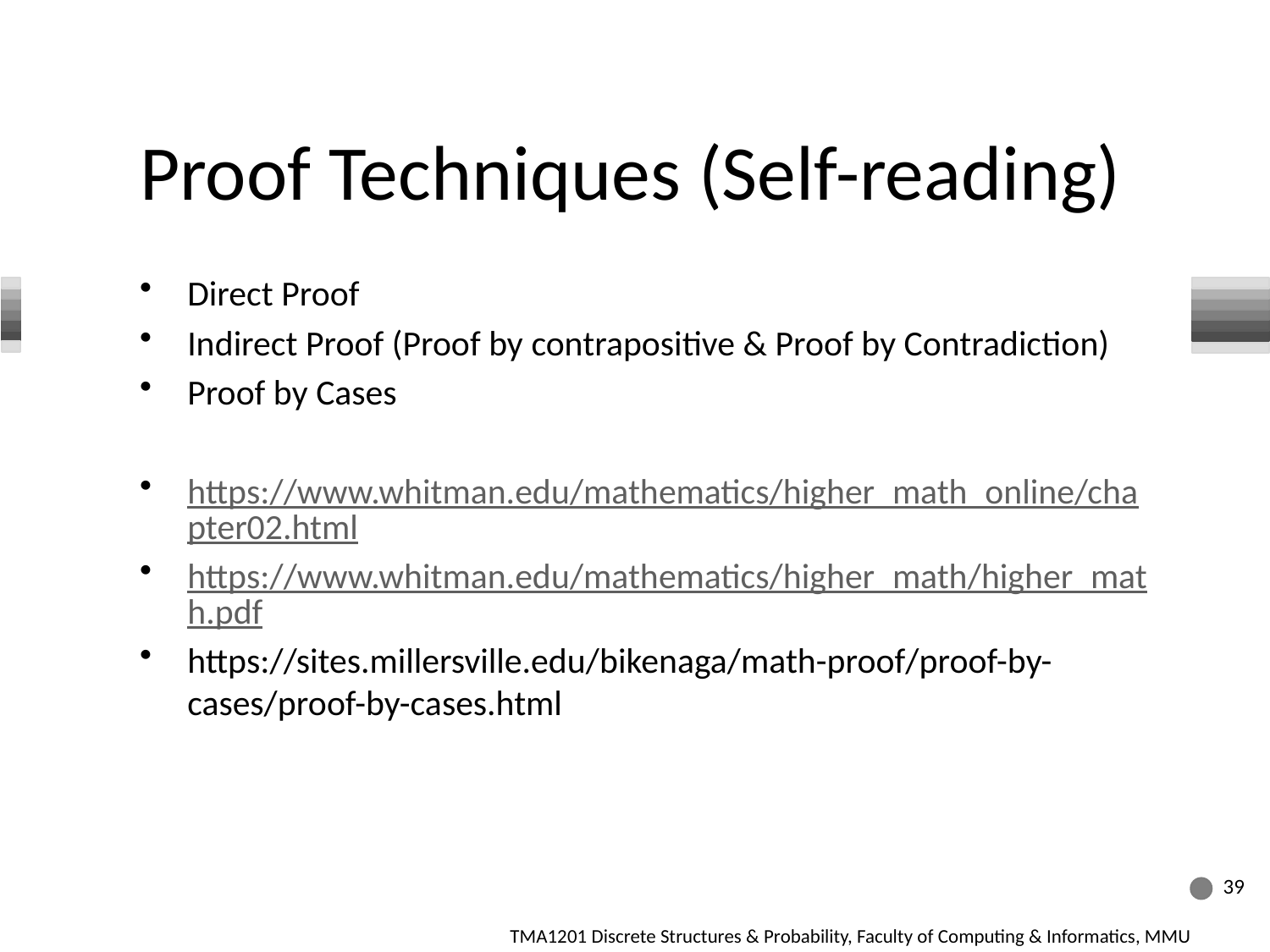

# Proof Techniques (Self-reading)

Direct Proof
Indirect Proof (Proof by contrapositive & Proof by Contradiction)
Proof by Cases

https://www.whitman.edu/mathematics/higher_math_online/chapter02.html
https://www.whitman.edu/mathematics/higher_math/higher_math.pdf
https://sites.millersville.edu/bikenaga/math-proof/proof-by-cases/proof-by-cases.html
39
TMA1201 Discrete Structures & Probability, Faculty of Computing & Informatics, MMU